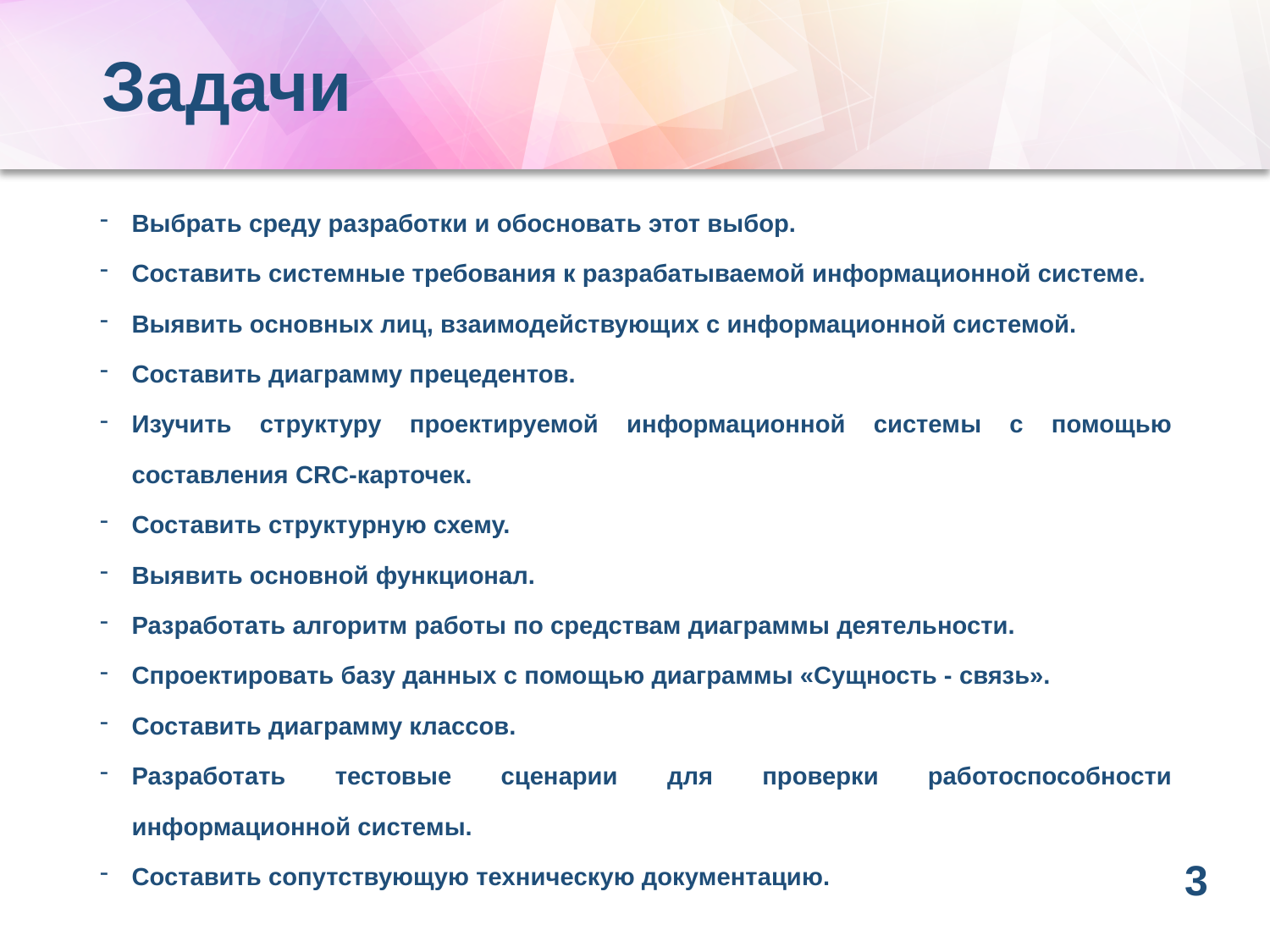

# Задачи
Выбрать среду разработки и обосновать этот выбор.
Составить системные требования к разрабатываемой информационной системе.
Выявить основных лиц, взаимодействующих с информационной системой.
Составить диаграмму прецедентов.
Изучить структуру проектируемой информационной системы с помощью составления CRC-карточек.
Составить структурную схему.
Выявить основной функционал.
Разработать алгоритм работы по средствам диаграммы деятельности.
Спроектировать базу данных с помощью диаграммы «Сущность - связь».
Составить диаграмму классов.
Разработать тестовые сценарии для проверки работоспособности информационной системы.
Составить сопутствующую техническую документацию.

3